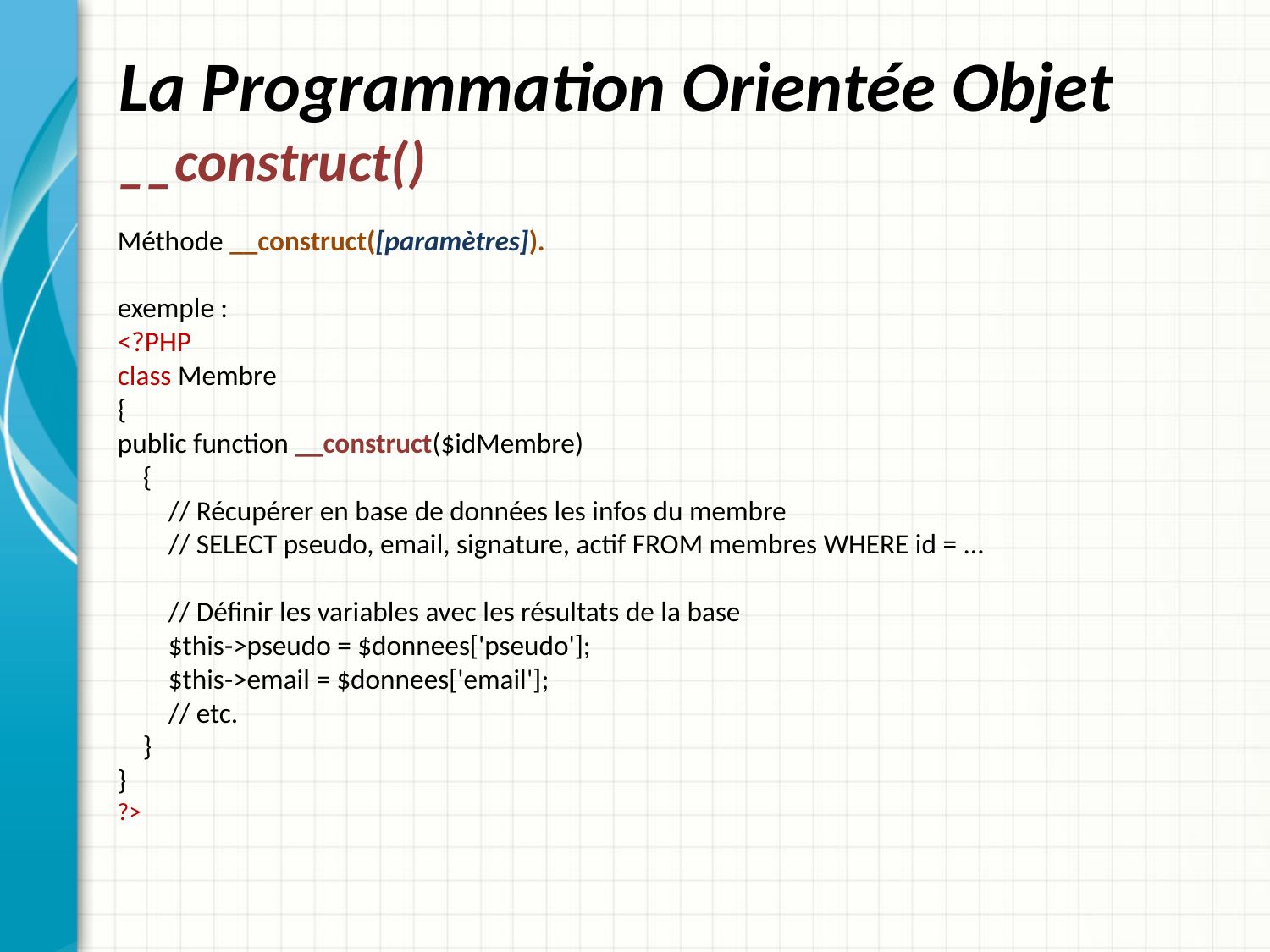

# La Programmation Orientée Objet __construct()
Méthode __construct([paramètres]).

exemple :
<?PHP
class Membre
{
public function __construct($idMembre)
    {
        // Récupérer en base de données les infos du membre
        // SELECT pseudo, email, signature, actif FROM membres WHERE id = ...

        // Définir les variables avec les résultats de la base
        $this->pseudo = $donnees['pseudo'];
        $this->email = $donnees['email'];
        // etc.
    }
}
?>